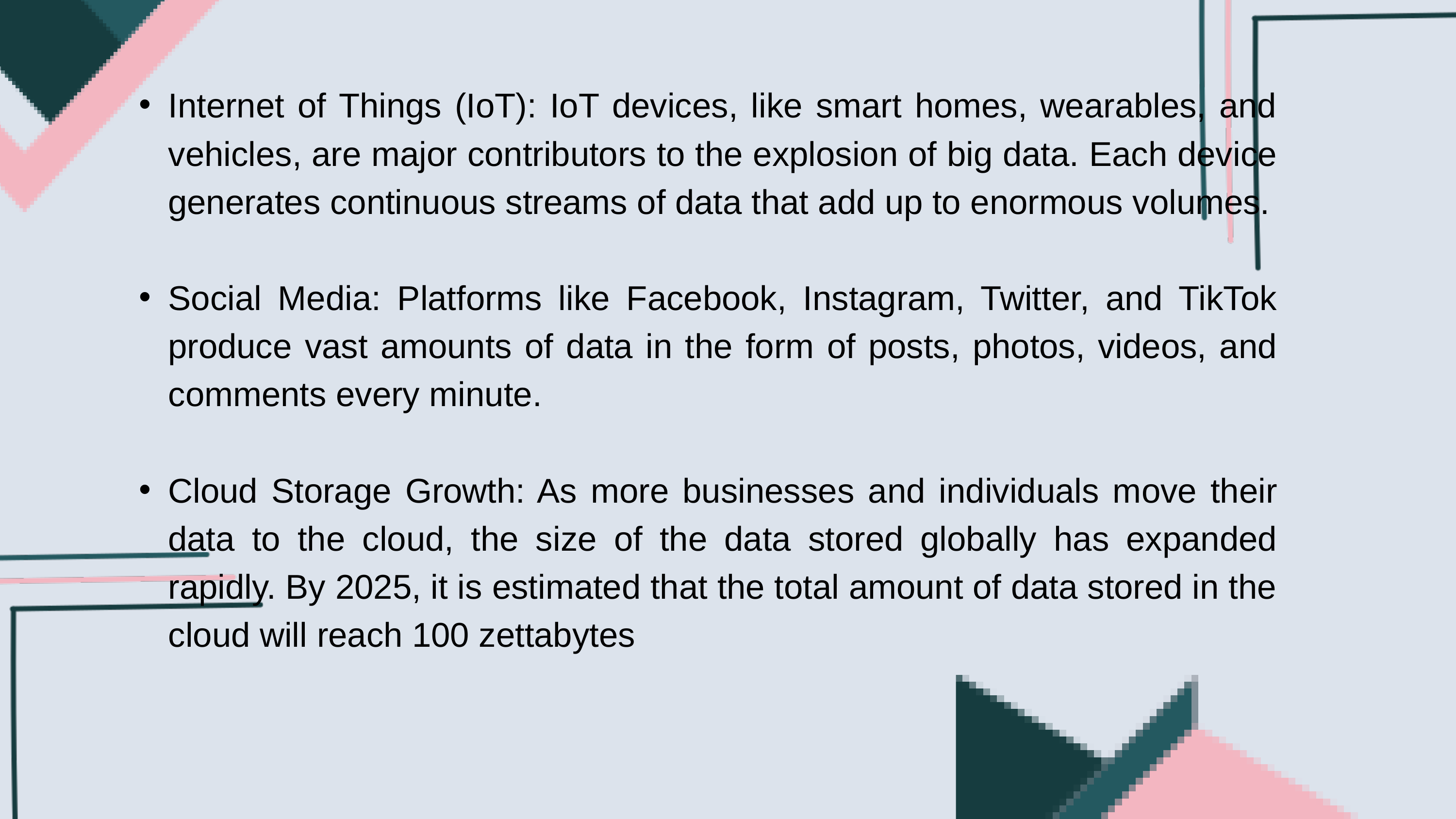

Internet of Things (IoT): IoT devices, like smart homes, wearables, and vehicles, are major contributors to the explosion of big data. Each device generates continuous streams of data that add up to enormous volumes.

Social Media: Platforms like Facebook, Instagram, Twitter, and TikTok produce vast amounts of data in the form of posts, photos, videos, and comments every minute.

Cloud Storage Growth: As more businesses and individuals move their data to the cloud, the size of the data stored globally has expanded rapidly. By 2025, it is estimated that the total amount of data stored in the cloud will reach 100 zettabytes